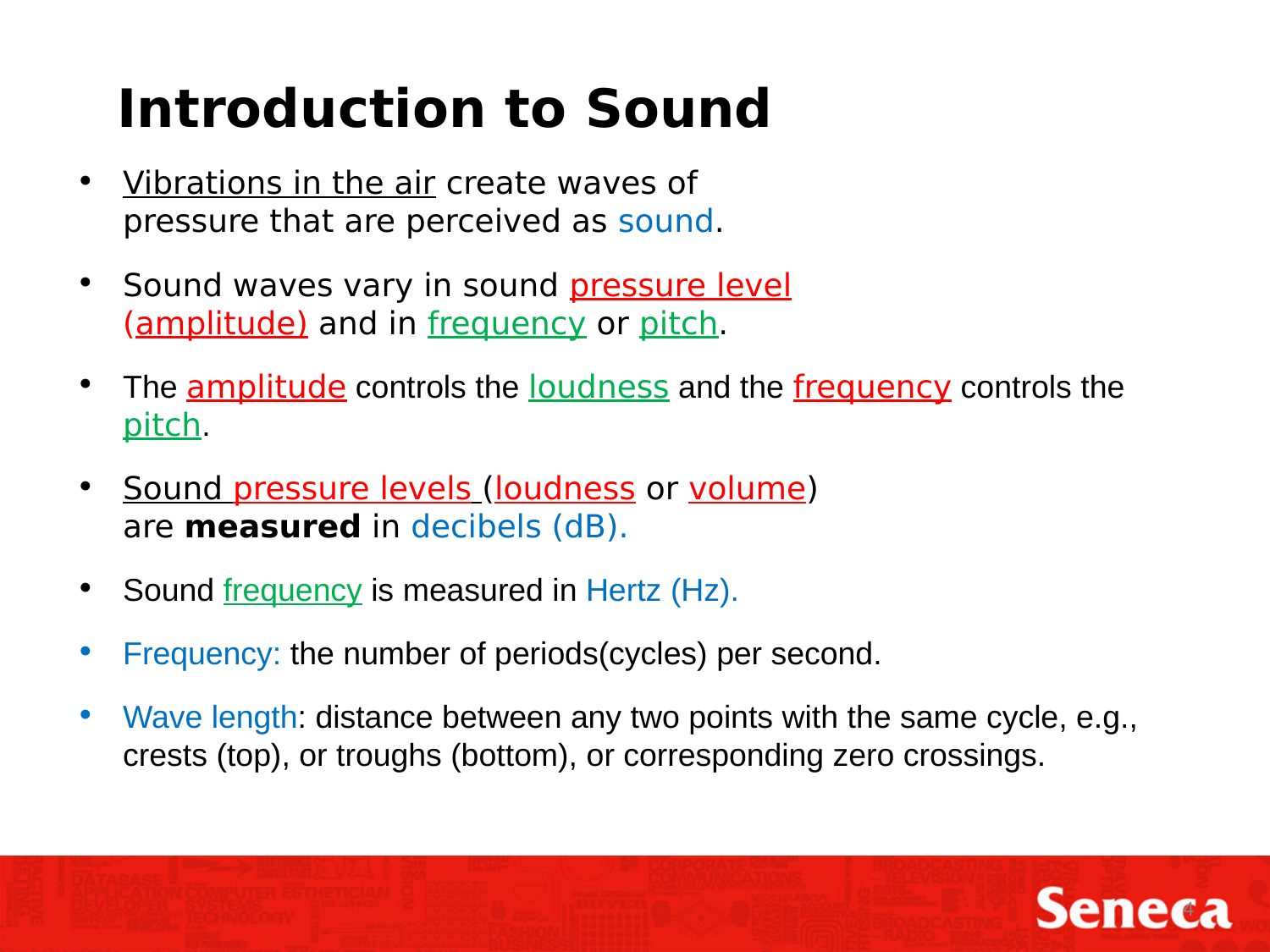

Introduction to Sound
Vibrations in the air create waves of
pressure that are perceived as sound.
Sound waves vary in sound pressure level
(amplitude) and in frequency or pitch.
The amplitude controls the loudness and the frequency controls the pitch.
Sound pressure levels (loudness or volume)
are measured in decibels (dB).
Sound frequency is measured in Hertz (Hz).
Frequency: the number of periods(cycles) per second.
Wave length: distance between any two points with the same cycle, e.g., crests (top), or troughs (bottom), or corresponding zero crossings.
4